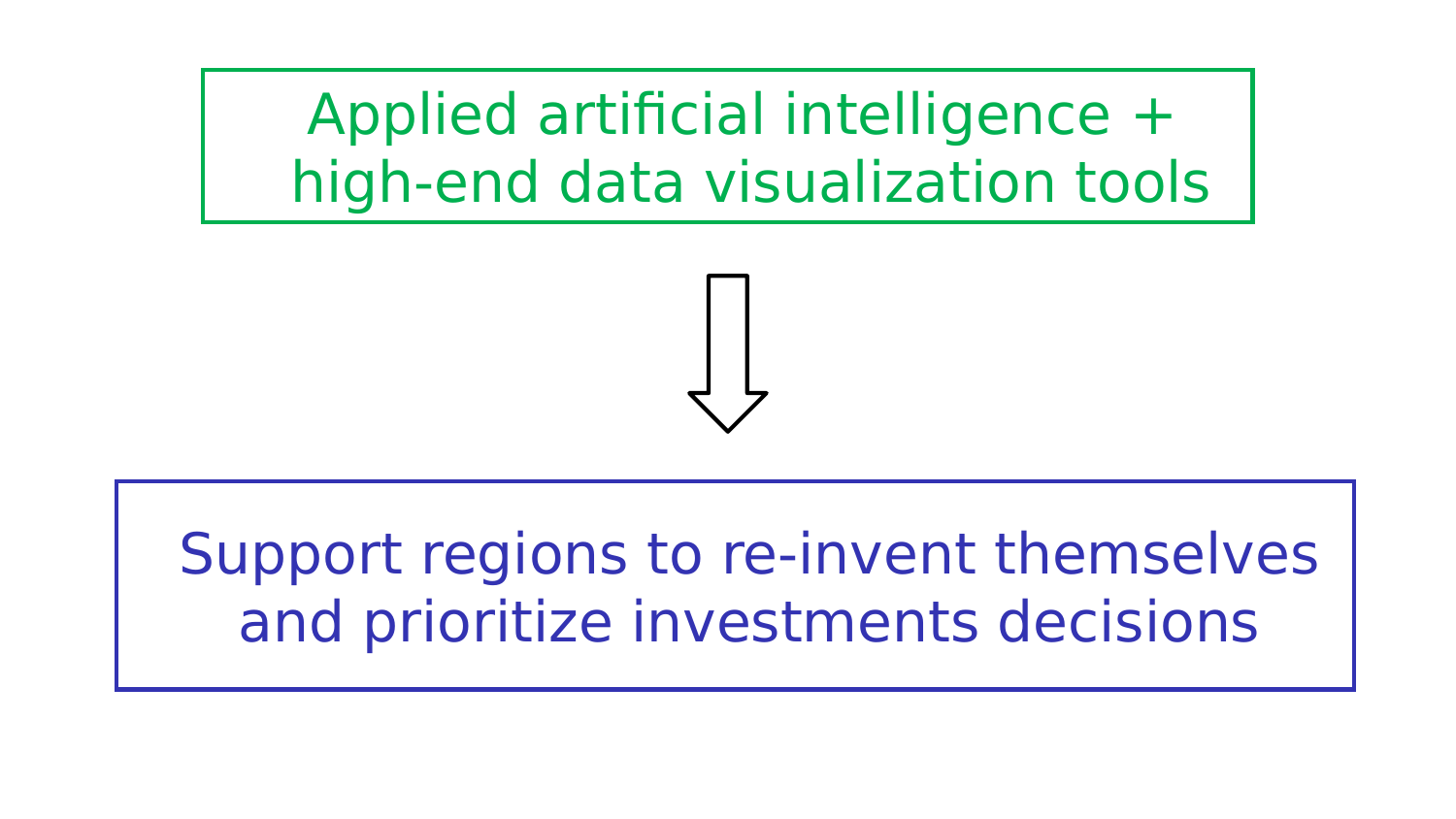

Applied artificial intelligence +
 high-end data visualization tools

Support regions to re-invent themselves and prioritize investments decisions
Hydrogène